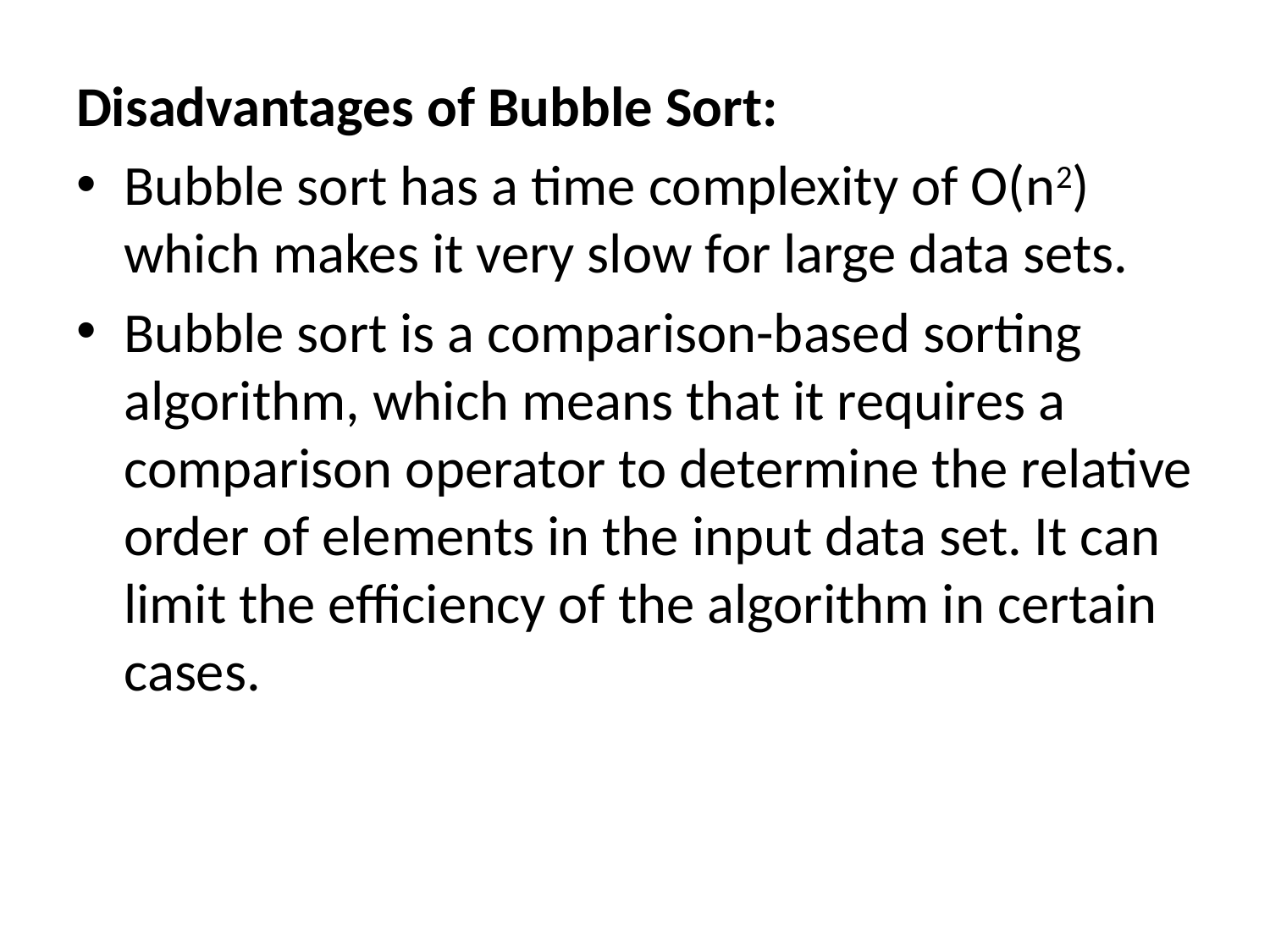

Disadvantages of Bubble Sort:
Bubble sort has a time complexity of O(n2) which makes it very slow for large data sets.
Bubble sort is a comparison-based sorting algorithm, which means that it requires a comparison operator to determine the relative order of elements in the input data set. It can limit the efficiency of the algorithm in certain cases.